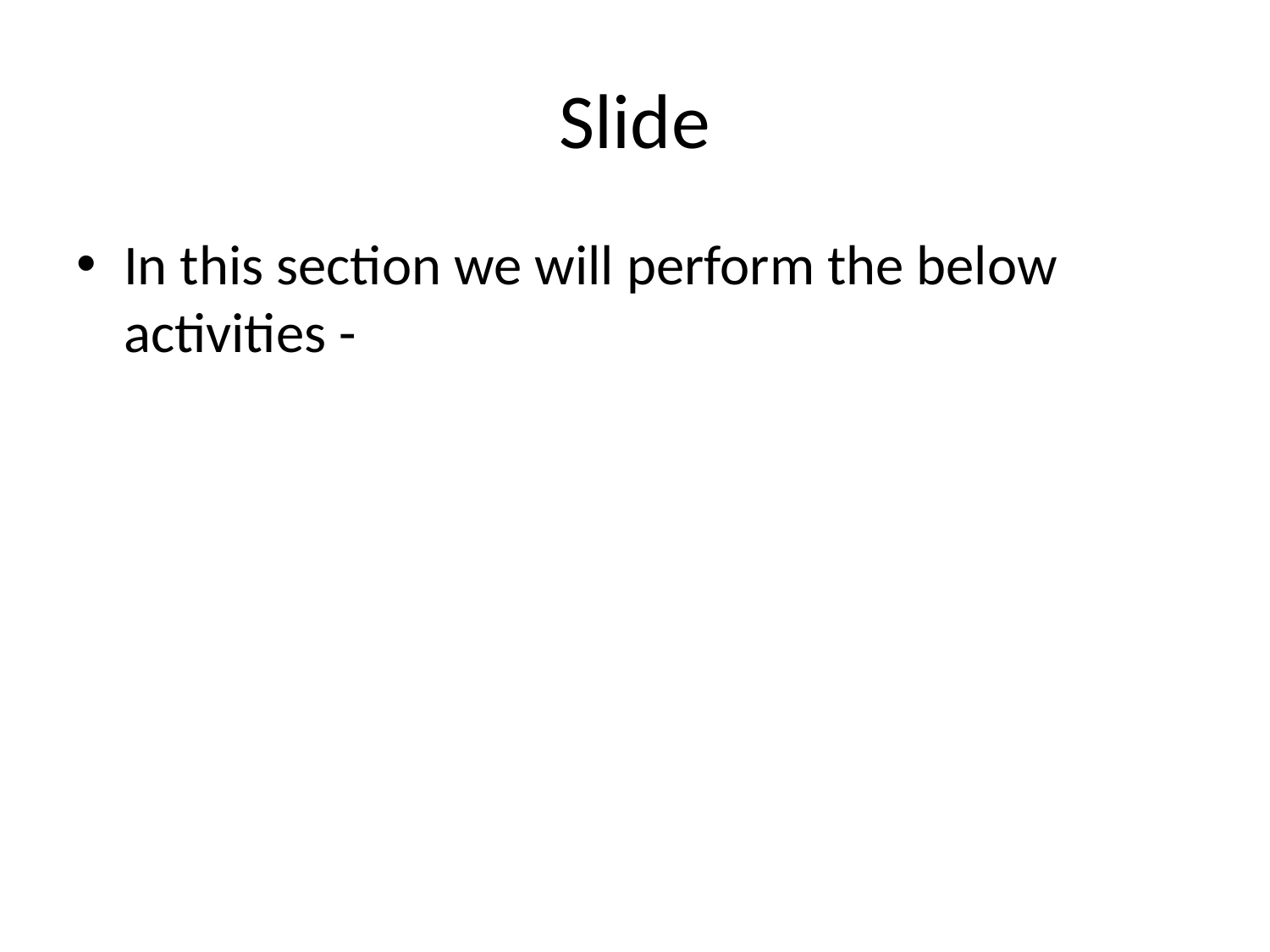

# Slide
In this section we will perform the below activities -